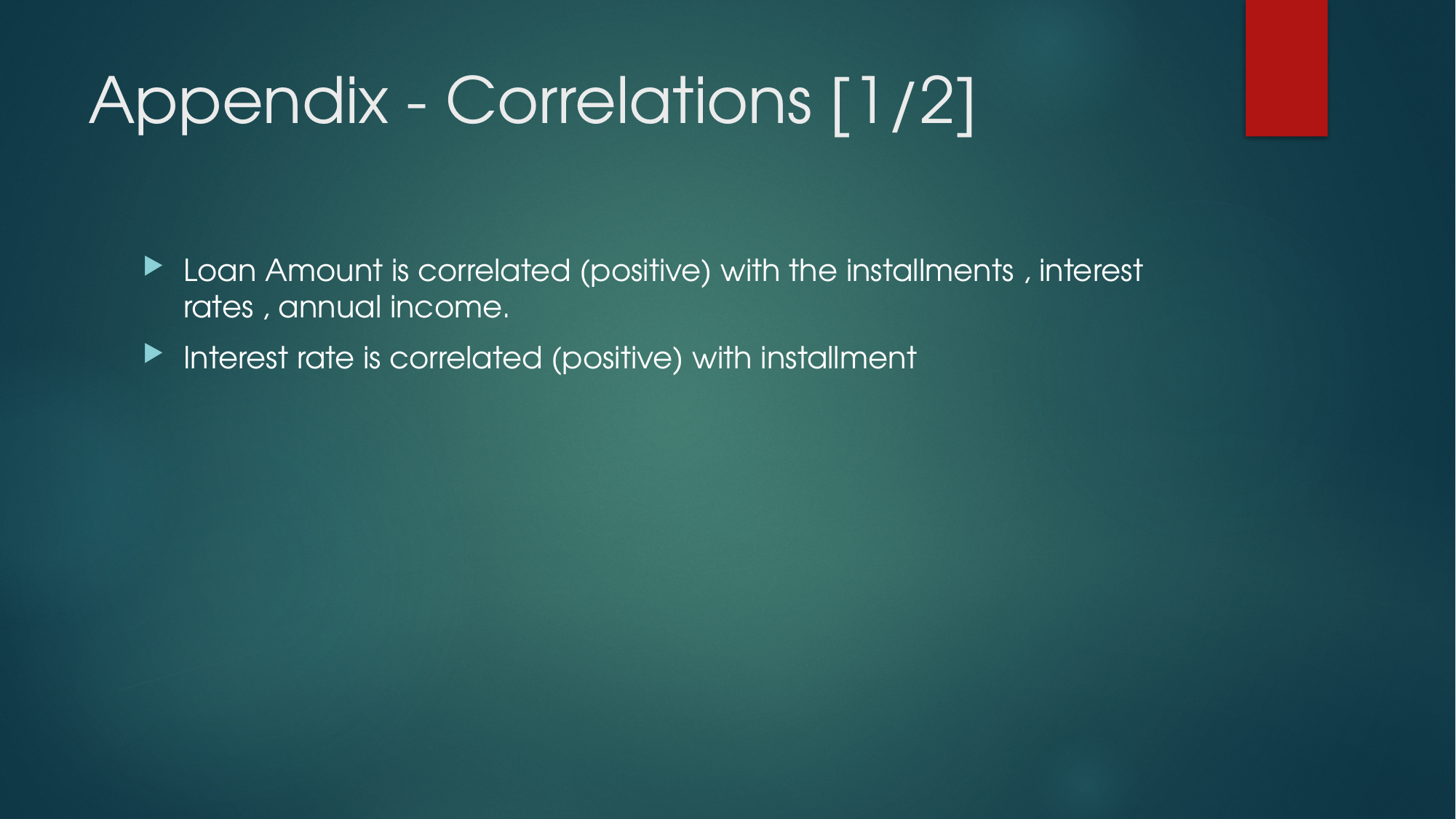

# Appendix - Correlations [1/2]
Loan Amount is correlated (positive) with the installments , interest rates , annual income.
Interest rate is correlated (positive) with installment